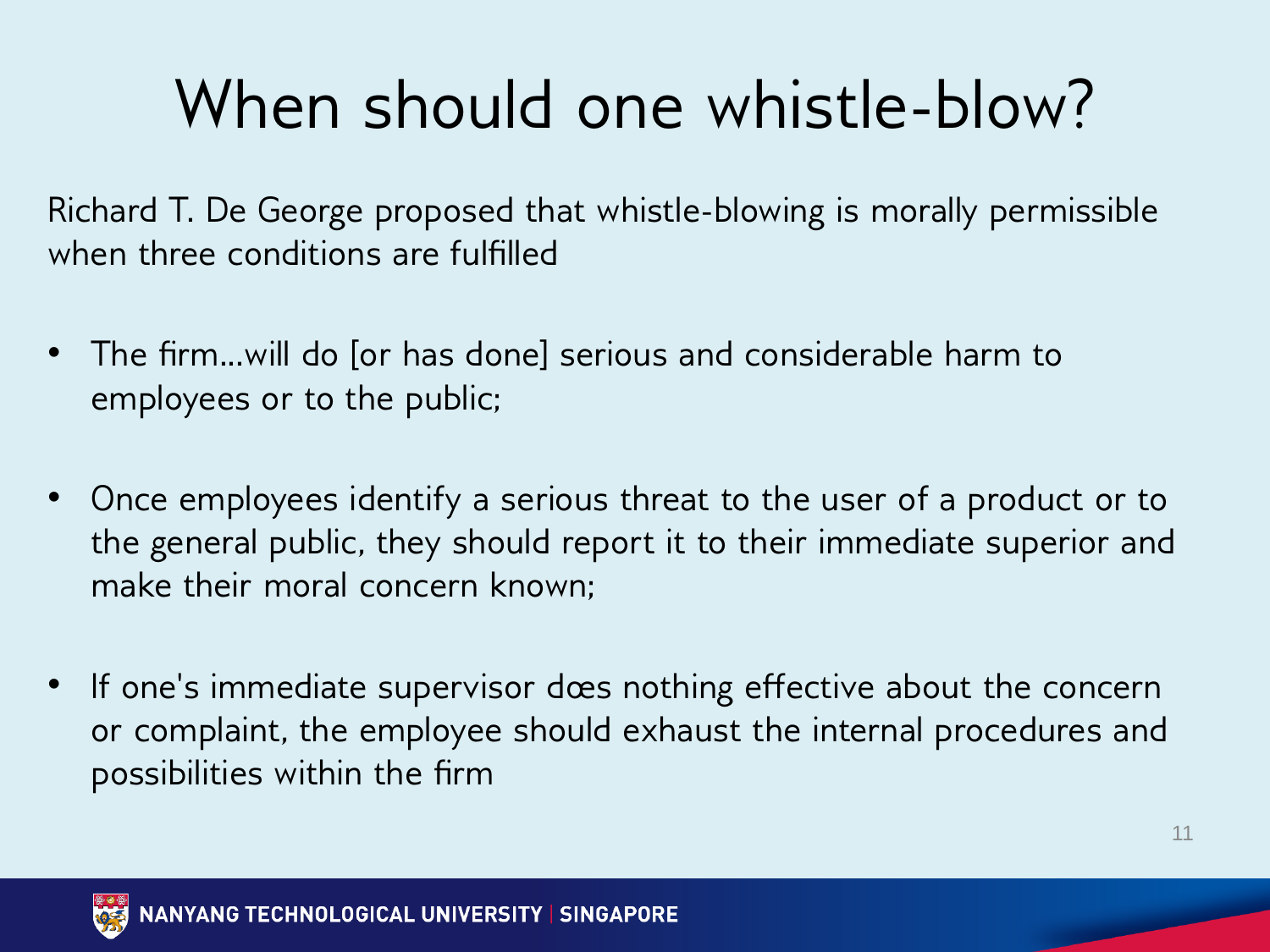

# When should one whistle-blow?
Richard T. De George proposed that whistle-blowing is morally permissible when three conditions are fulfilled

The firm...will do [or has done] serious and considerable harm to employees or to the public;

Once employees identify a serious threat to the user of a product or to the general public, they should report it to their immediate superior and make their moral concern known;

If one's immediate supervisor does nothing effective about the concern or complaint, the employee should exhaust the internal procedures and possibilities within the firm
11